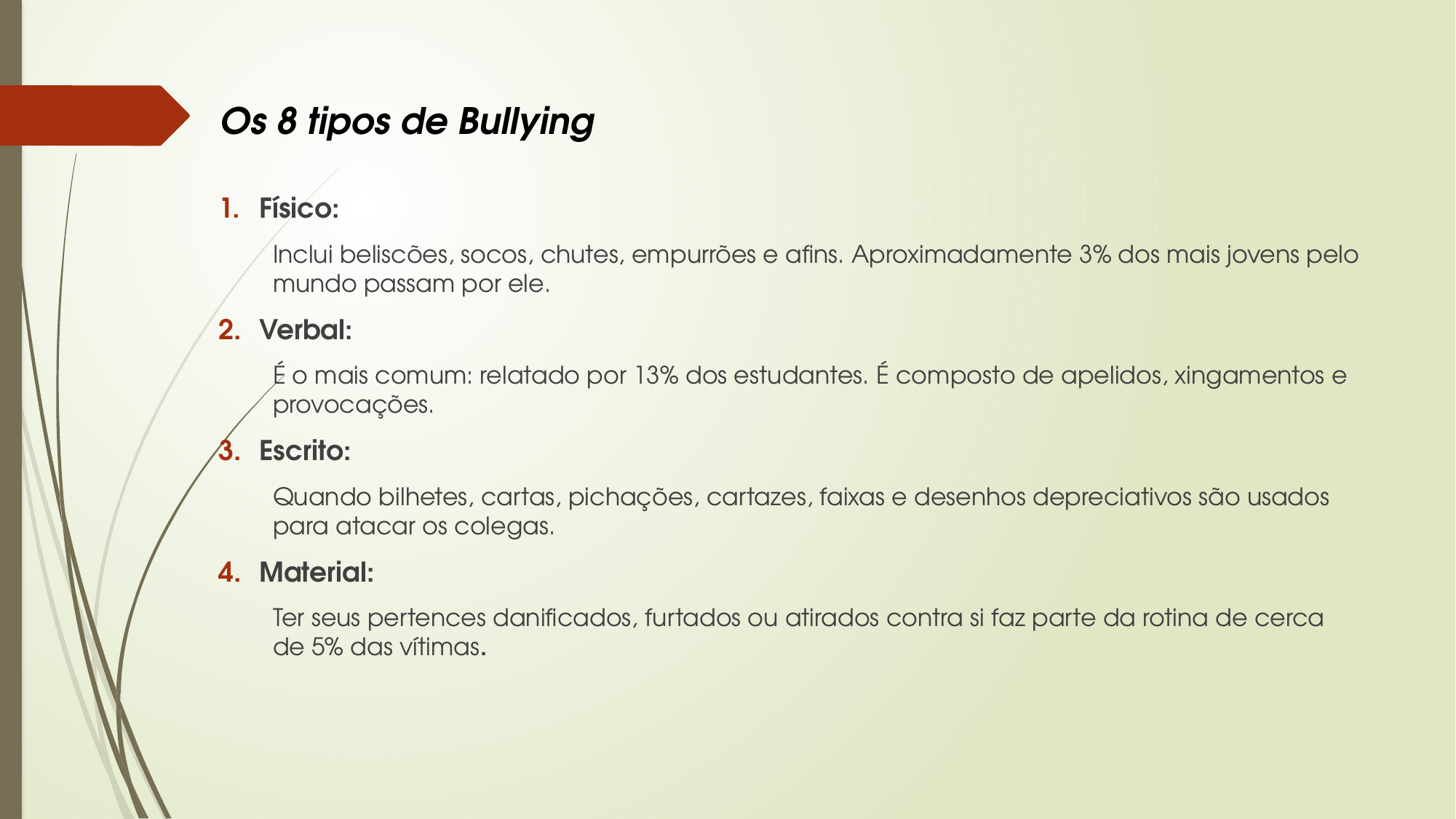

Os 8 tipos de Bullying
Físico:
Inclui beliscões, socos, chutes, empurrões e afins. Aproximadamente 3% dos mais jovens pelo mundo passam por ele.
Verbal:
É o mais comum: relatado por 13% dos estudantes. É composto de apelidos, xingamentos e provocações.
Escrito:
Quando bilhetes, cartas, pichações, cartazes, faixas e desenhos depreciativos são usados para atacar os colegas.
Material:
Ter seus pertences danificados, furtados ou atirados contra si faz parte da rotina de cerca de 5% das vítimas.